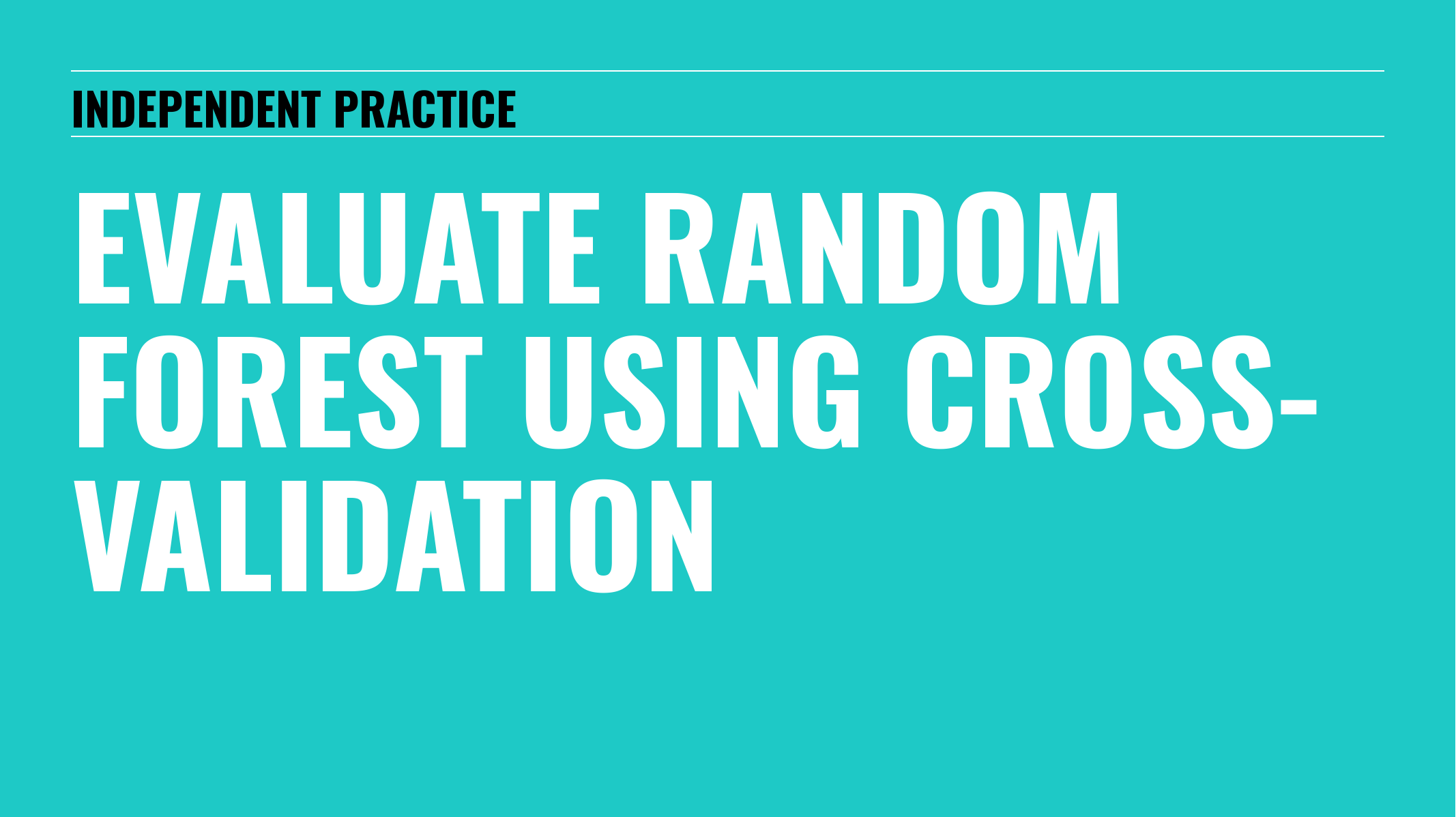

INDEPENDENT PRACTICE

EVALUATE RANDOM FOREST USING CROSS-VALIDATION